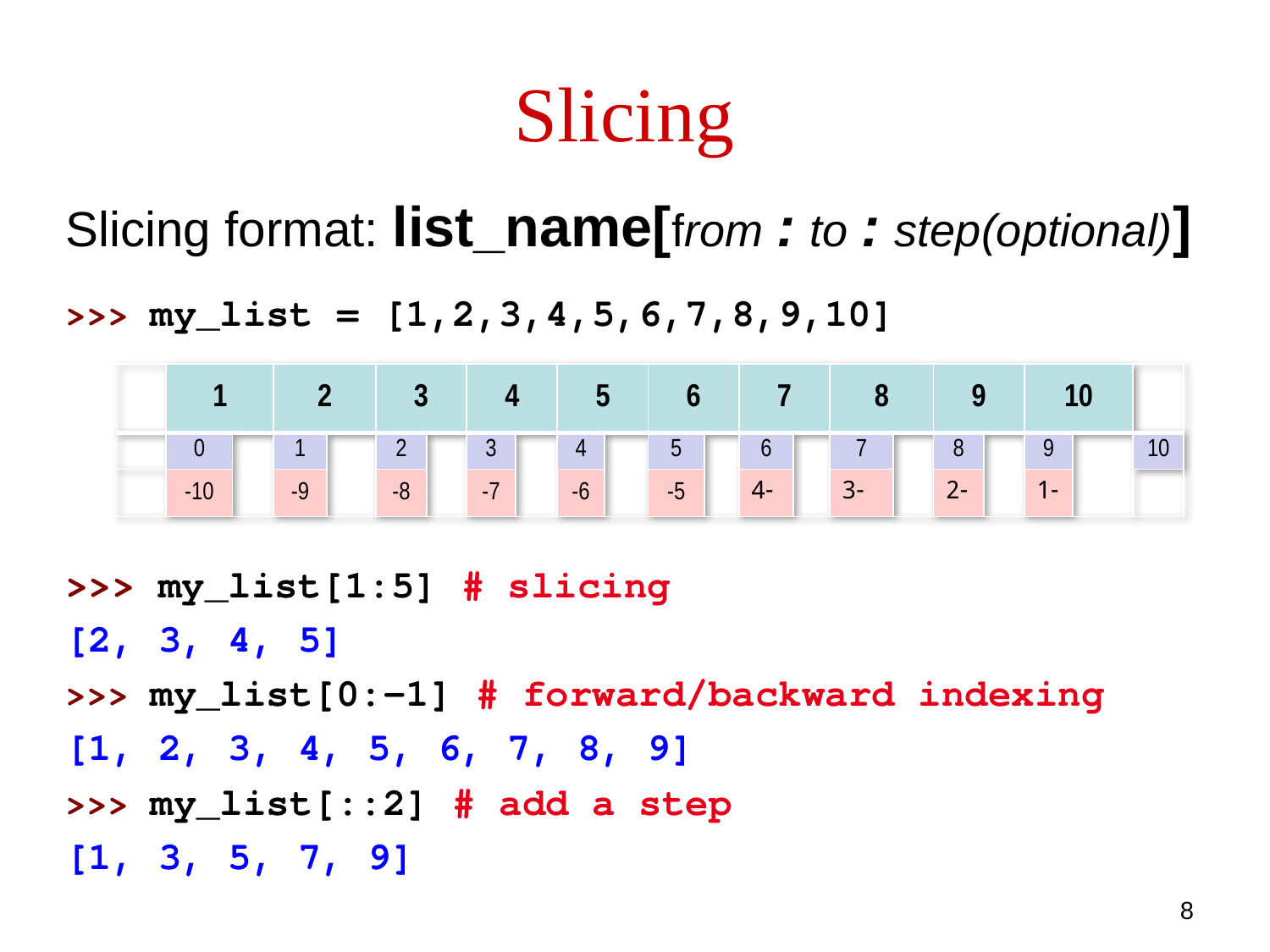

# Slicing
Slicing format: list_name[from : to : step(optional)]

>>> my_list = [1,2,3,4,5,6,7,8,9,10]

>>> my_list[1:5] # slicing
[2, 3, 4, 5]
>>> my_list[0:-1] # forward/backward indexing
[1, 2, 3, 4, 5, 6, 7, 8, 9]
>>> my_list[::2] # add a step
[1, 3, 5, 7, 9]
|  | 1 |  | 2 |  | 3 |  | 4 |  | 5 |  | 6 |  | 7 |  | 8 |  | 9 |  | 10 |  |  |
| --- | --- | --- | --- | --- | --- | --- | --- | --- | --- | --- | --- | --- | --- | --- | --- | --- | --- | --- | --- | --- | --- |
|  | 0 |  | 1 |  | 2 |  | 3 |  | 4 |  | 5 |  | 6 |  | 7 |  | 8 |  | 9 |  | 10 |
|  | -10 |  | -9 |  | -8 |  | -7 |  | -6 |  | -5 |  | -4 |  | -3 |  | -2 |  | -1 |  |  |
8